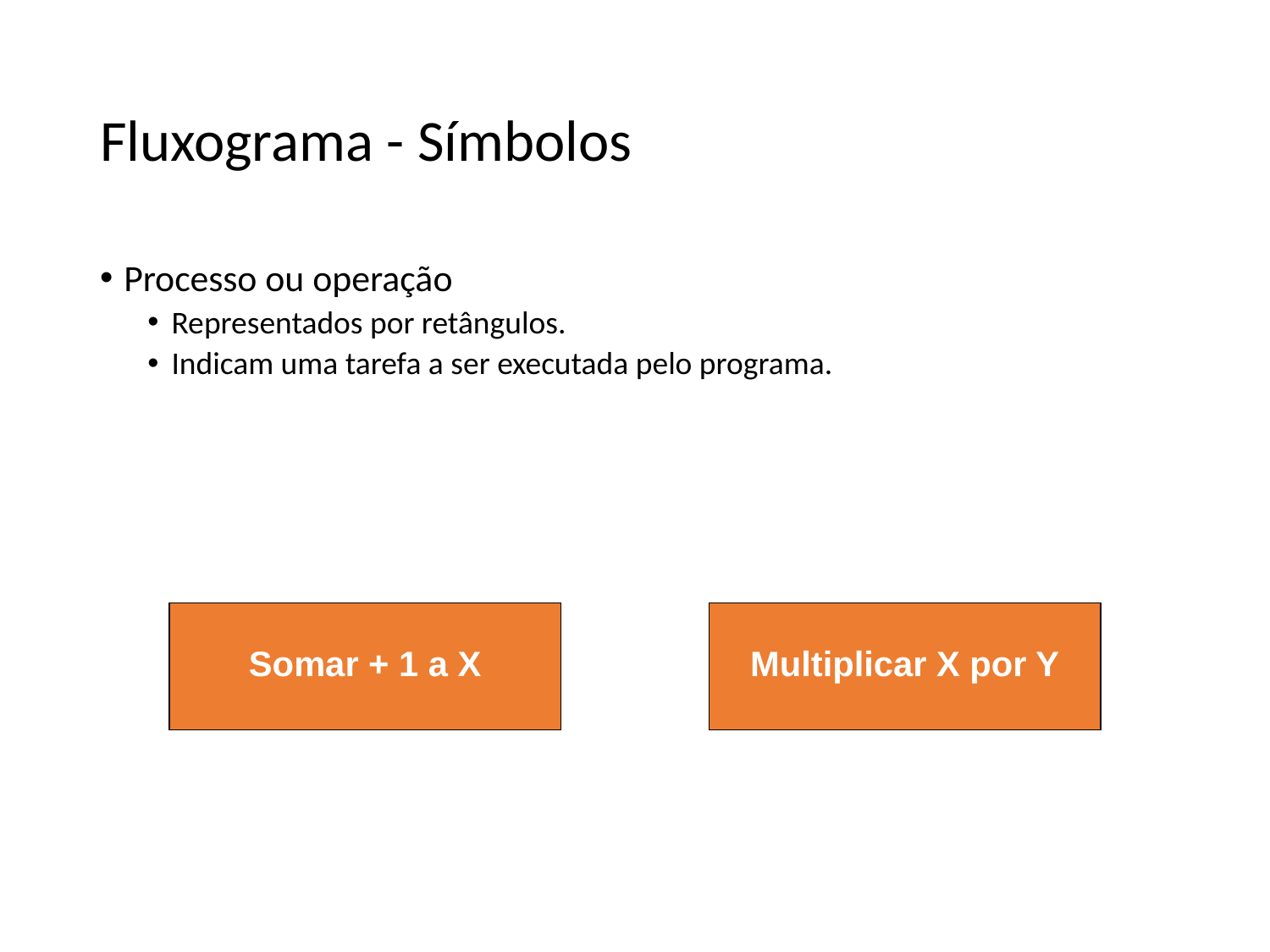

# Fluxograma - Símbolos
Processo ou operação
Representados por retângulos.
Indicam uma tarefa a ser executada pelo programa.

Somar + 1 a X
Multiplicar X por Y